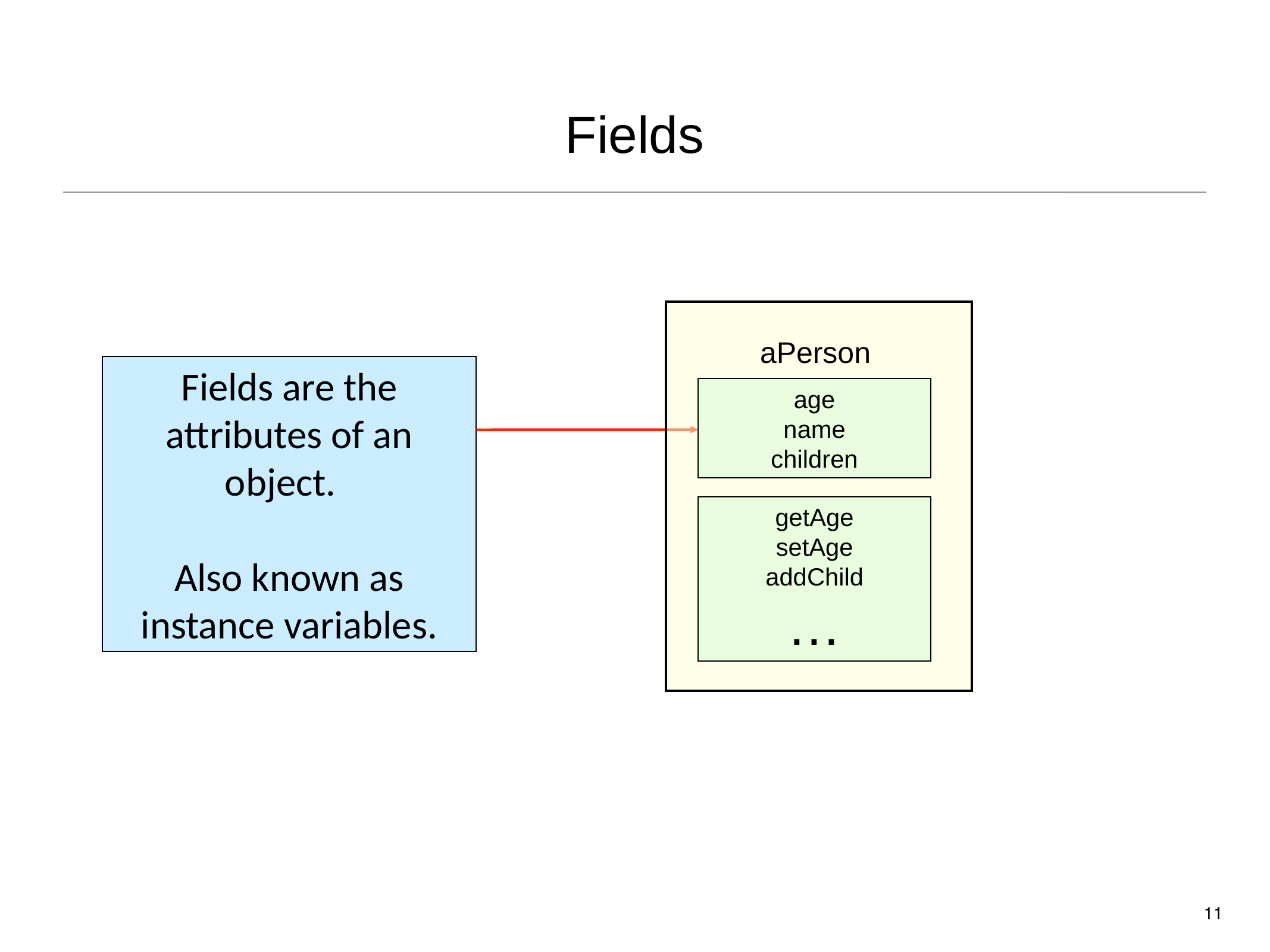

# Fields

aPerson
Fields are the attributes of an object.

Also known as instance variables.
age
name
children

getAge
setAge
addChild
…
11